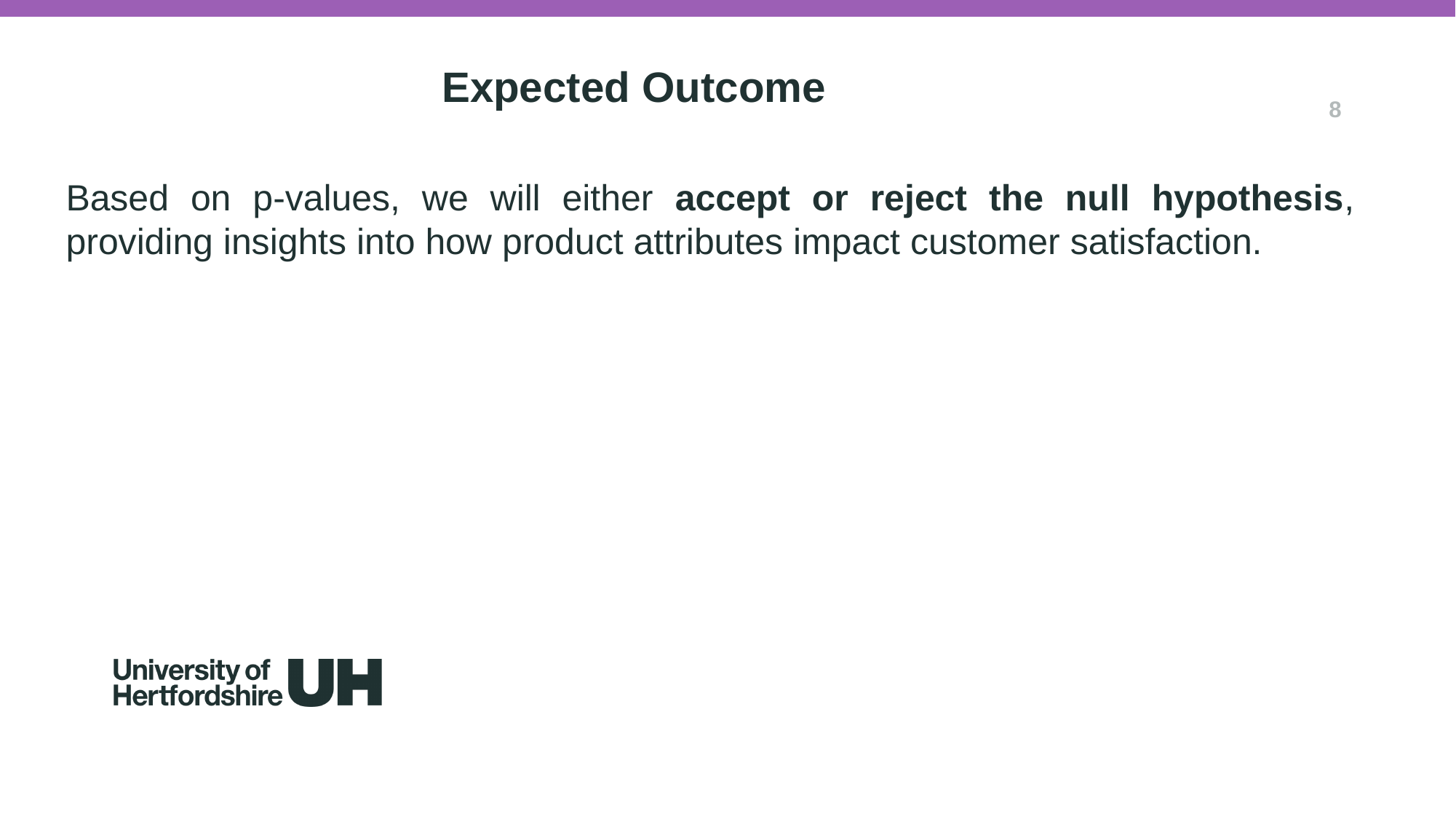

Expected Outcome
8
Based on p-values, we will either accept or reject the null hypothesis, providing insights into how product attributes impact customer satisfaction.